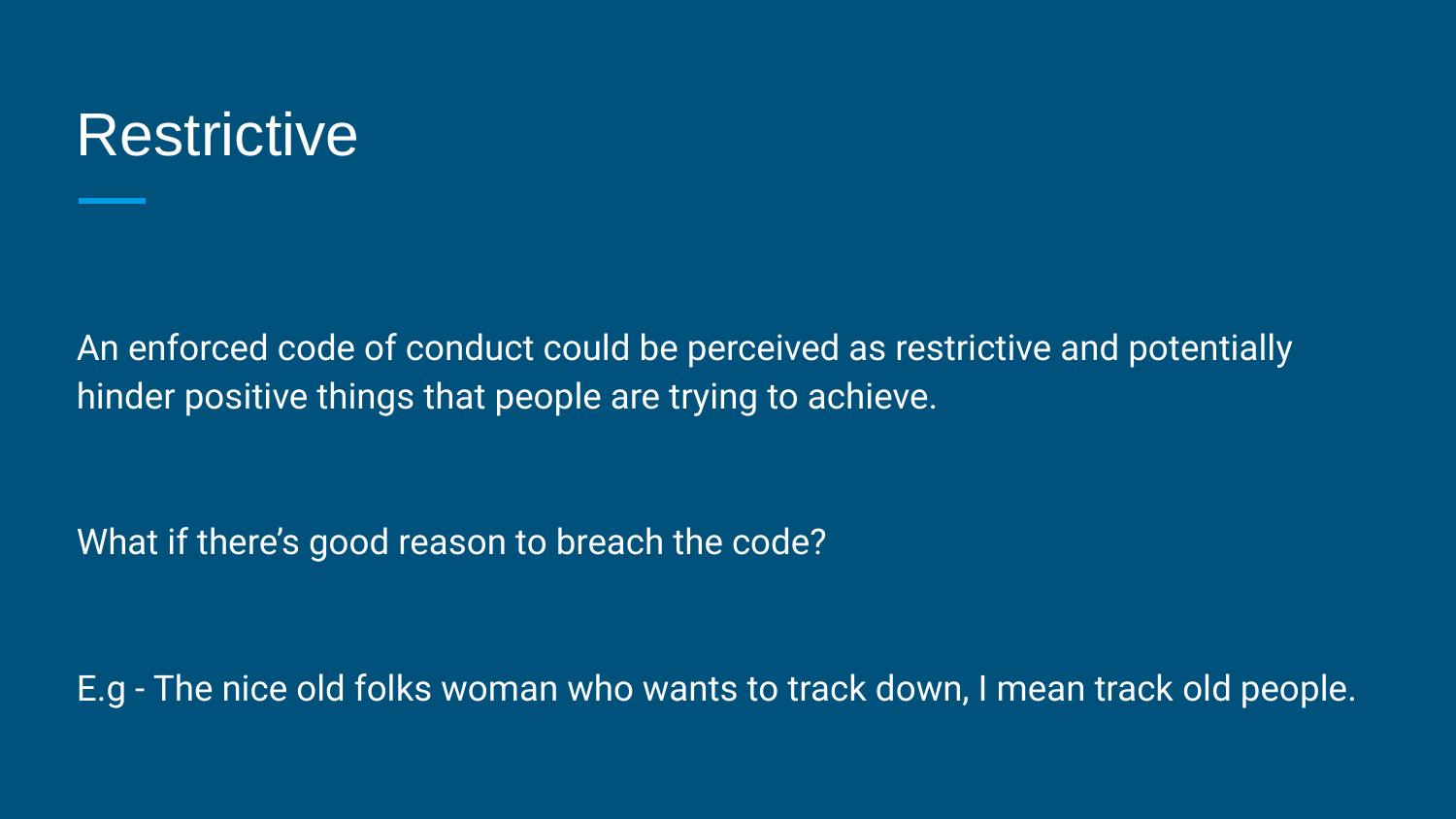

# Restrictive

An enforced code of conduct could be perceived as restrictive and potentially hinder positive things that people are trying to achieve.

What if there’s good reason to breach the code?

E.g - The nice old folks woman who wants to track down, I mean track old people.